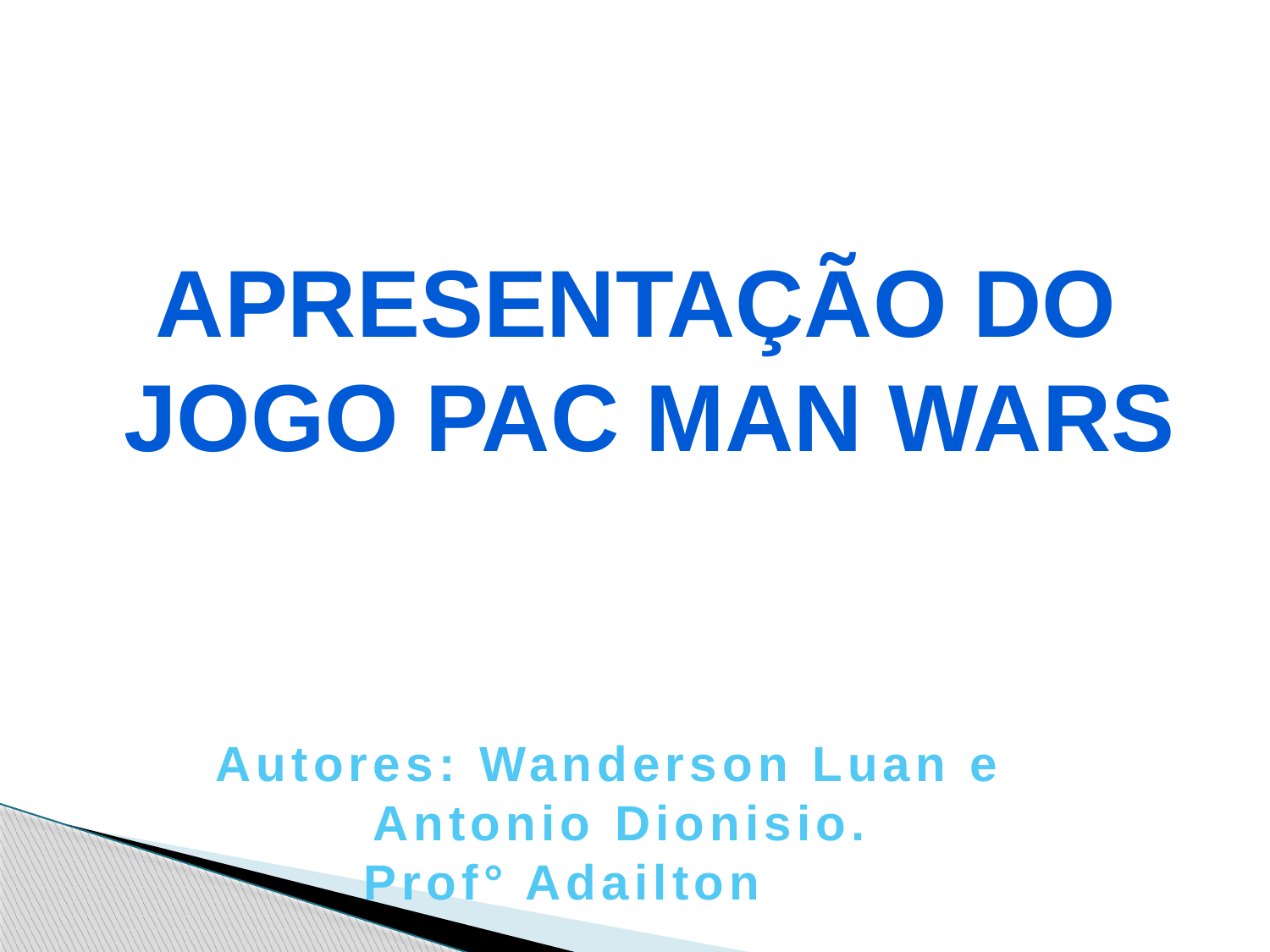

#

Apresentação do
Jogo pac man wars
Autores: Wanderson Luan e
Antonio Dionisio.
Prof° Adailton